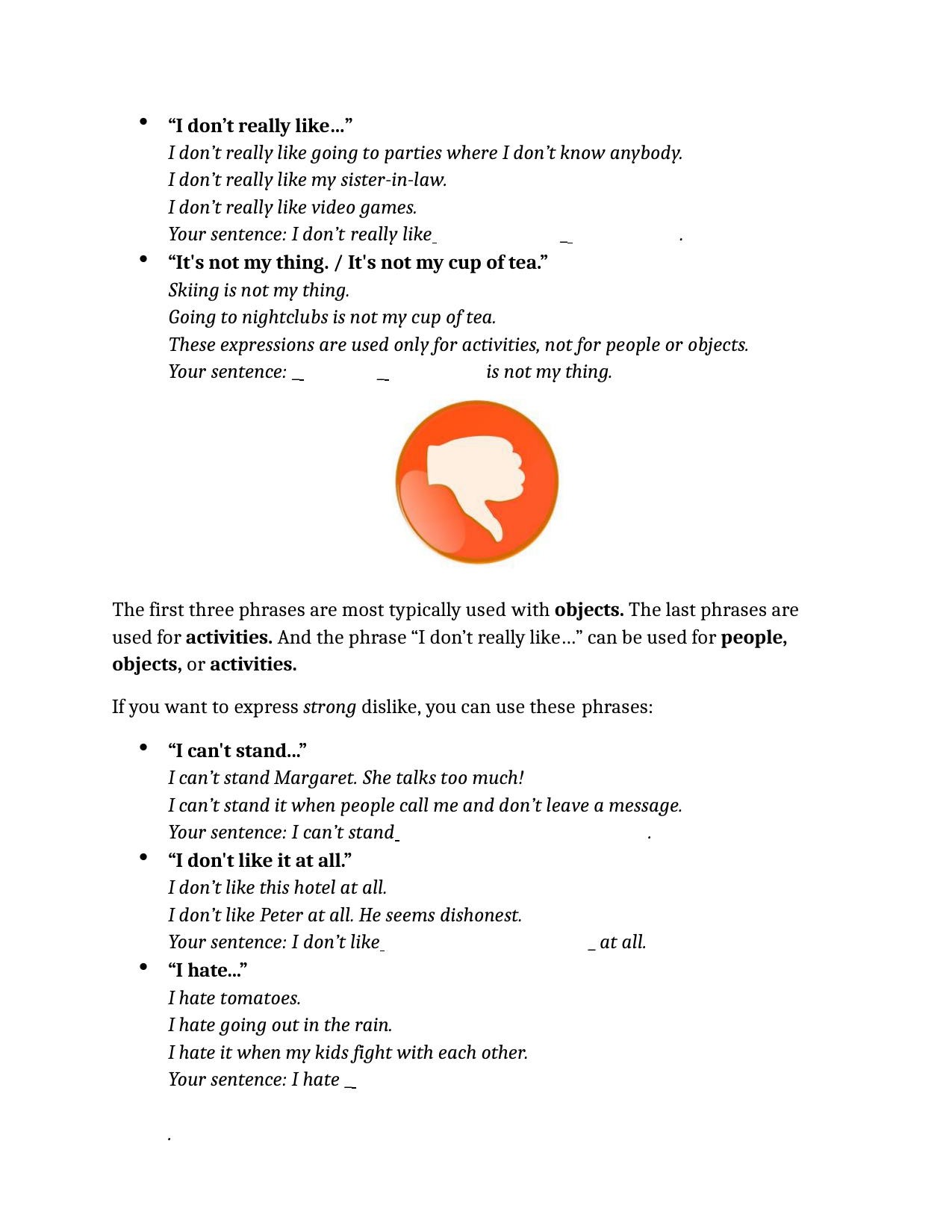

“I don’t really like…”
I don’t really like going to parties where I don’t know anybody.  I don’t really like my sister-in-law.
I don’t really like video games.
Your sentence: I don’t really like 	_ 	.
“It's not my thing. / It's not my cup of tea.”
Skiing is not my thing.
Going to nightclubs is not my cup of tea.
These expressions are used only for activities, not for people or objects.  Your sentence: _ 	_ 	is not my thing.

The first three phrases are most typically used with objects. The last phrases are  used for activities. And the phrase “I don’t really like…” can be used for people,  objects, or activities.
If you want to express strong dislike, you can use these phrases:
“I can't stand...”
I can’t stand Margaret. She talks too much!
I can’t stand it when people call me and don’t leave a message.  Your sentence: I can’t stand 	.
“I don't like it at all.”
I don’t like this hotel at all.
I don’t like Peter at all. He seems dishonest.
Your sentence: I don’t like 	_ at all.
“I hate...”
I hate tomatoes.
I hate going out in the rain.
I hate it when my kids fight with each other.  Your sentence: I hate _ 	.